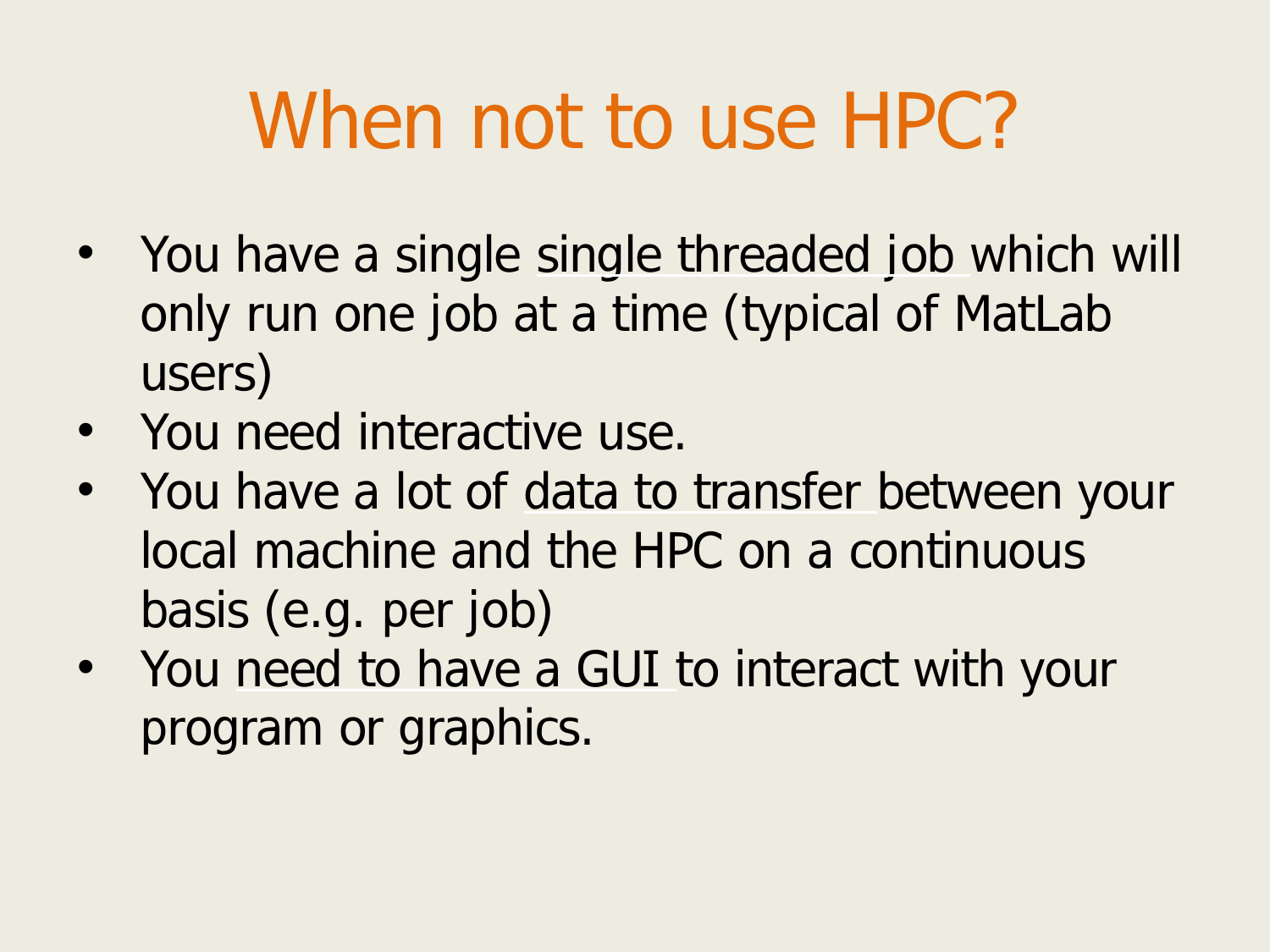

When not to use HPC?
You have a single single threaded job which will only run one job at a time (typical of MatLab users)
You need interactive use.
You have a lot of data to transfer between your local machine and the HPC on a continuous basis (e.g. per job)
You need to have a GUI to interact with your program or graphics.